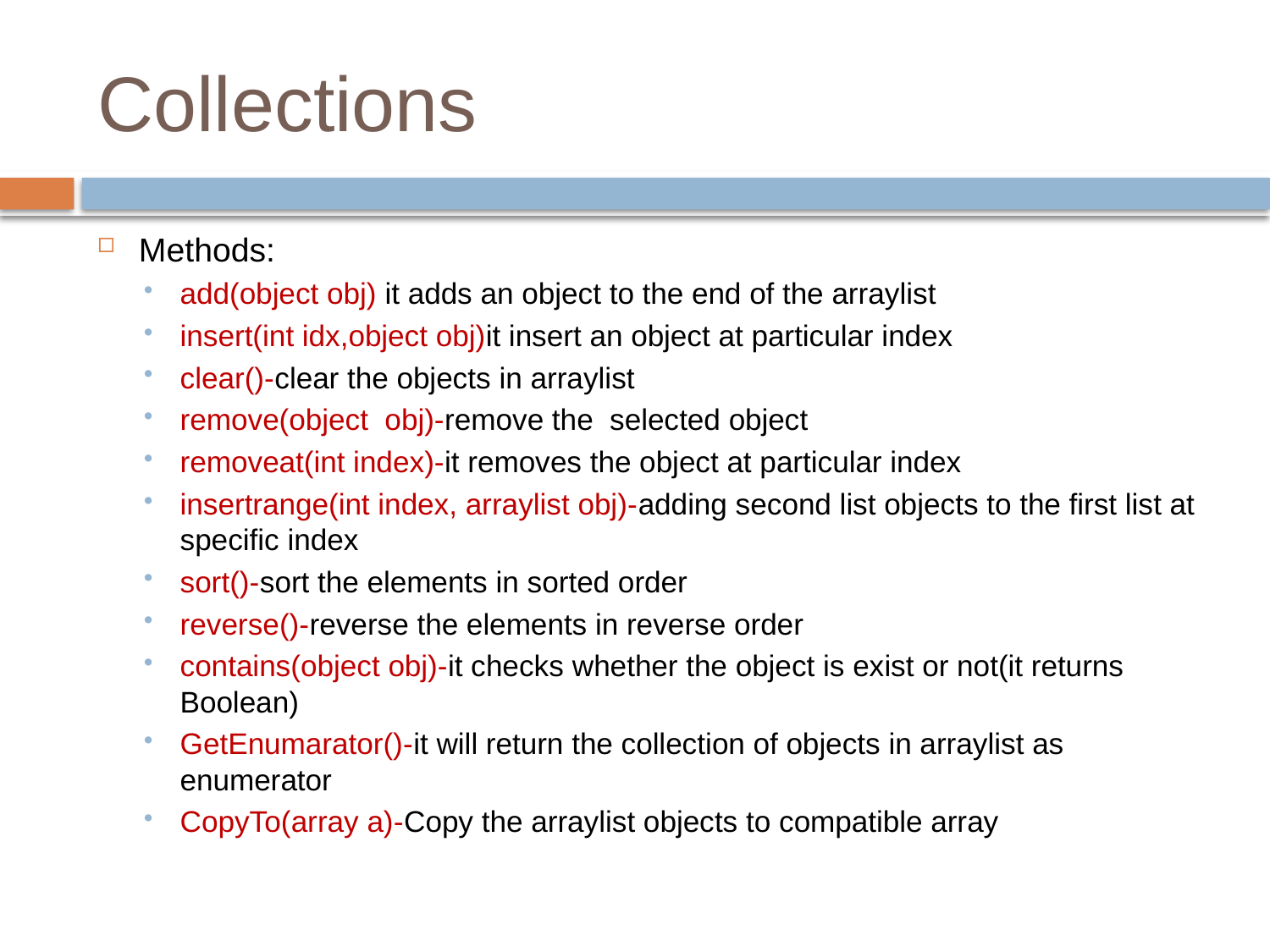

# Collections
Methods:
add(object obj) it adds an object to the end of the arraylist
insert(int idx,object obj)it insert an object at particular index
clear()-clear the objects in arraylist
remove(object  obj)-remove the  selected object
removeat(int index)-it removes the object at particular index
insertrange(int index, arraylist obj)-adding second list objects to the first list at specific index
sort()-sort the elements in sorted order
reverse()-reverse the elements in reverse order
contains(object obj)-it checks whether the object is exist or not(it returns Boolean)
GetEnumarator()-it will return the collection of objects in arraylist as enumerator
CopyTo(array a)-Copy the arraylist objects to compatible array